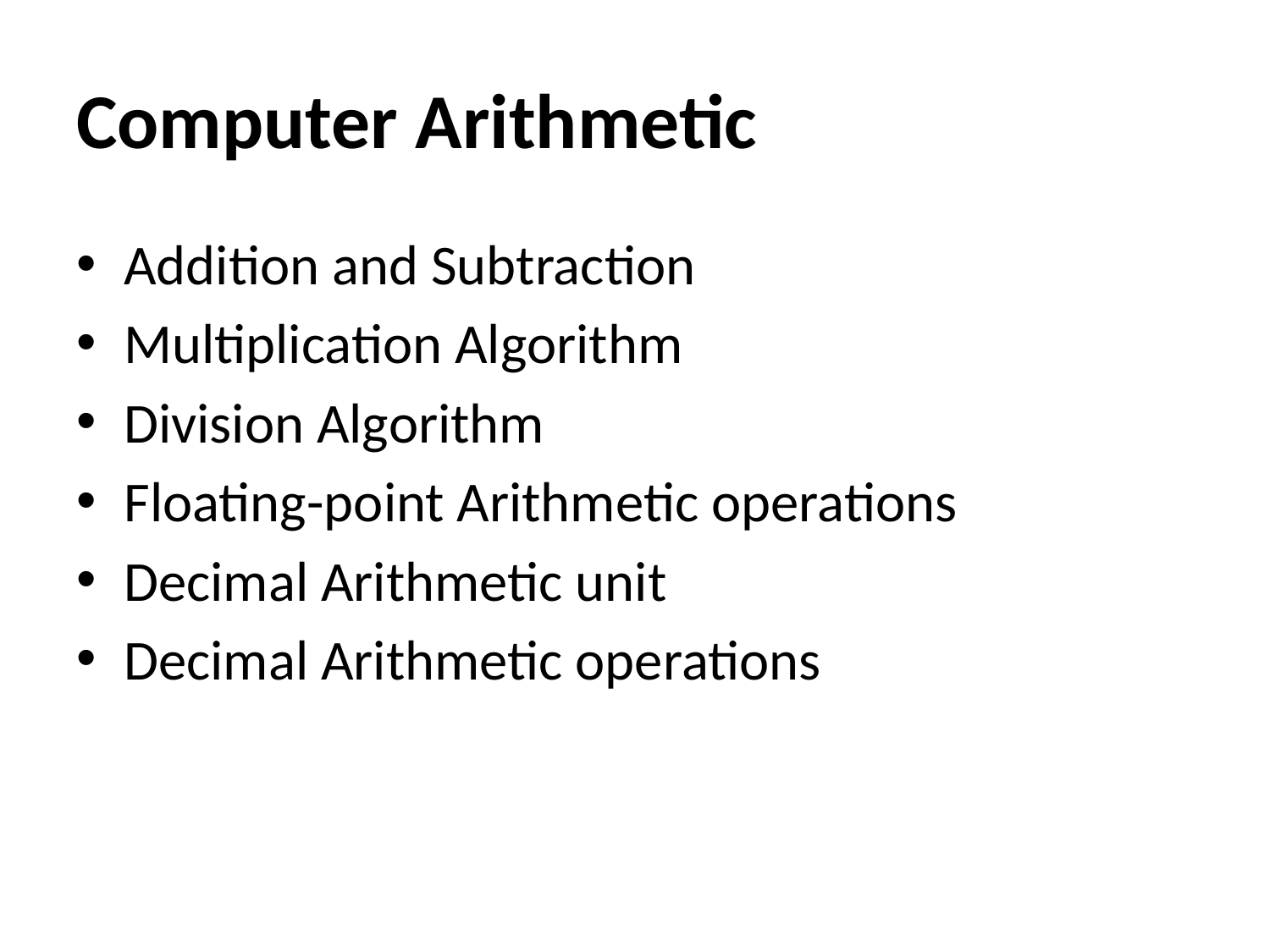

# Computer Arithmetic
Addition and Subtraction
Multiplication Algorithm
Division Algorithm
Floating-point Arithmetic operations
Decimal Arithmetic unit
Decimal Arithmetic operations